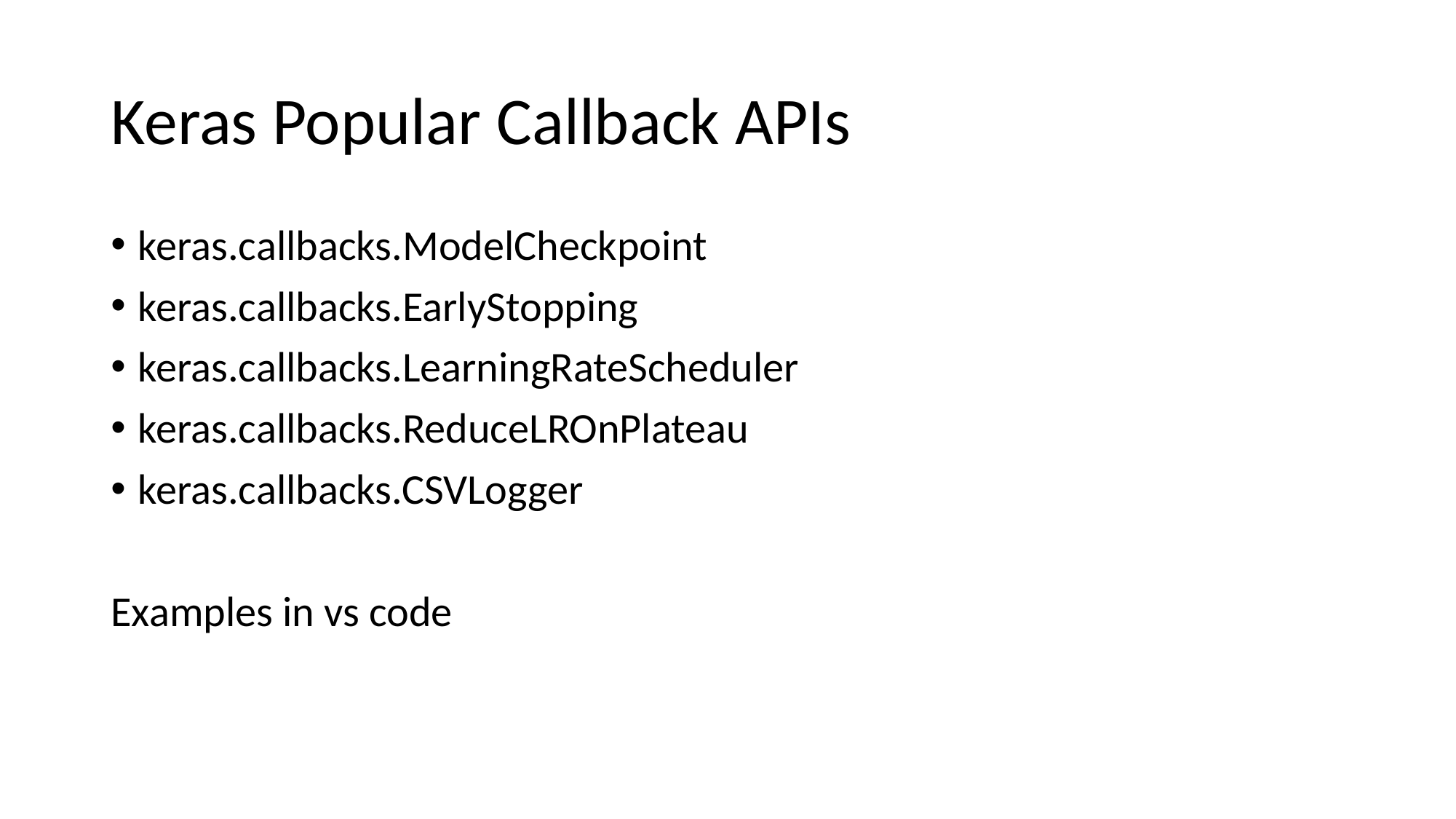

# Keras Popular Callback APIs
keras.callbacks.ModelCheckpoint
keras.callbacks.EarlyStopping
keras.callbacks.LearningRateScheduler
keras.callbacks.ReduceLROnPlateau
keras.callbacks.CSVLogger

Examples in vs code